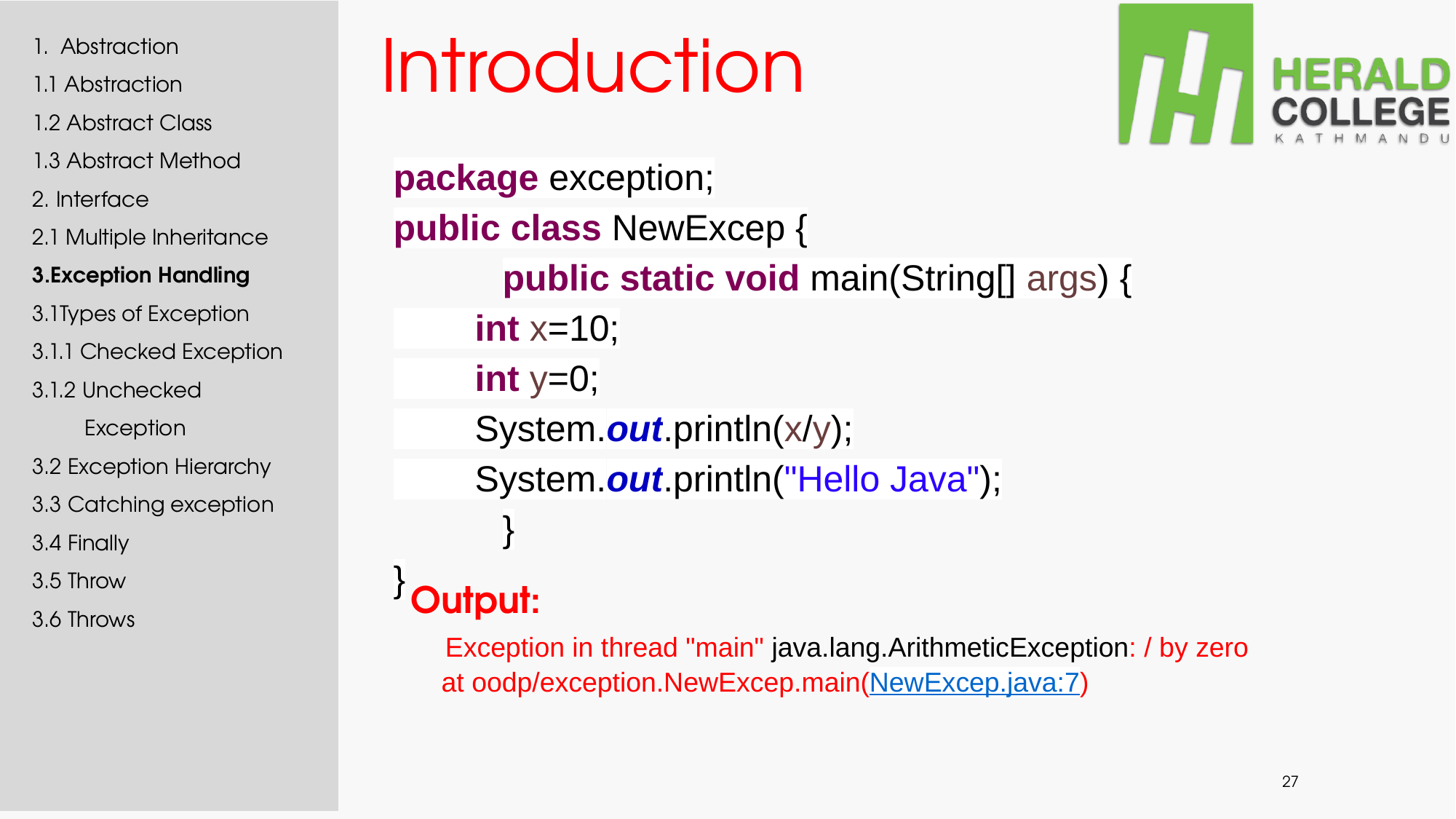

1.  Abstraction
1.1 Abstraction
1.2 Abstract Class
1.3 Abstract Method
2. Interface
2.1 Multiple Inheritance
3.Exception Handling
3.1Types of Exception
3.1.1 Checked Exception
3.1.2 Unchecked
         Exception
3.2 Exception Hierarchy
3.3 Catching exception
3.4 Finally
3.5 Throw
3.6 Throws

# Introduction
package exception;
public class NewExcep {
	public static void main(String[] args) {
        int x=10;
        int y=0;
        System.out.println(x/y);
        System.out.println("Hello Java");
	}
}

Output:
    Exception in thread "main" java.lang.ArithmeticException: / by zero
    at oodp/exception.NewExcep.main(NewExcep.java:7)
27